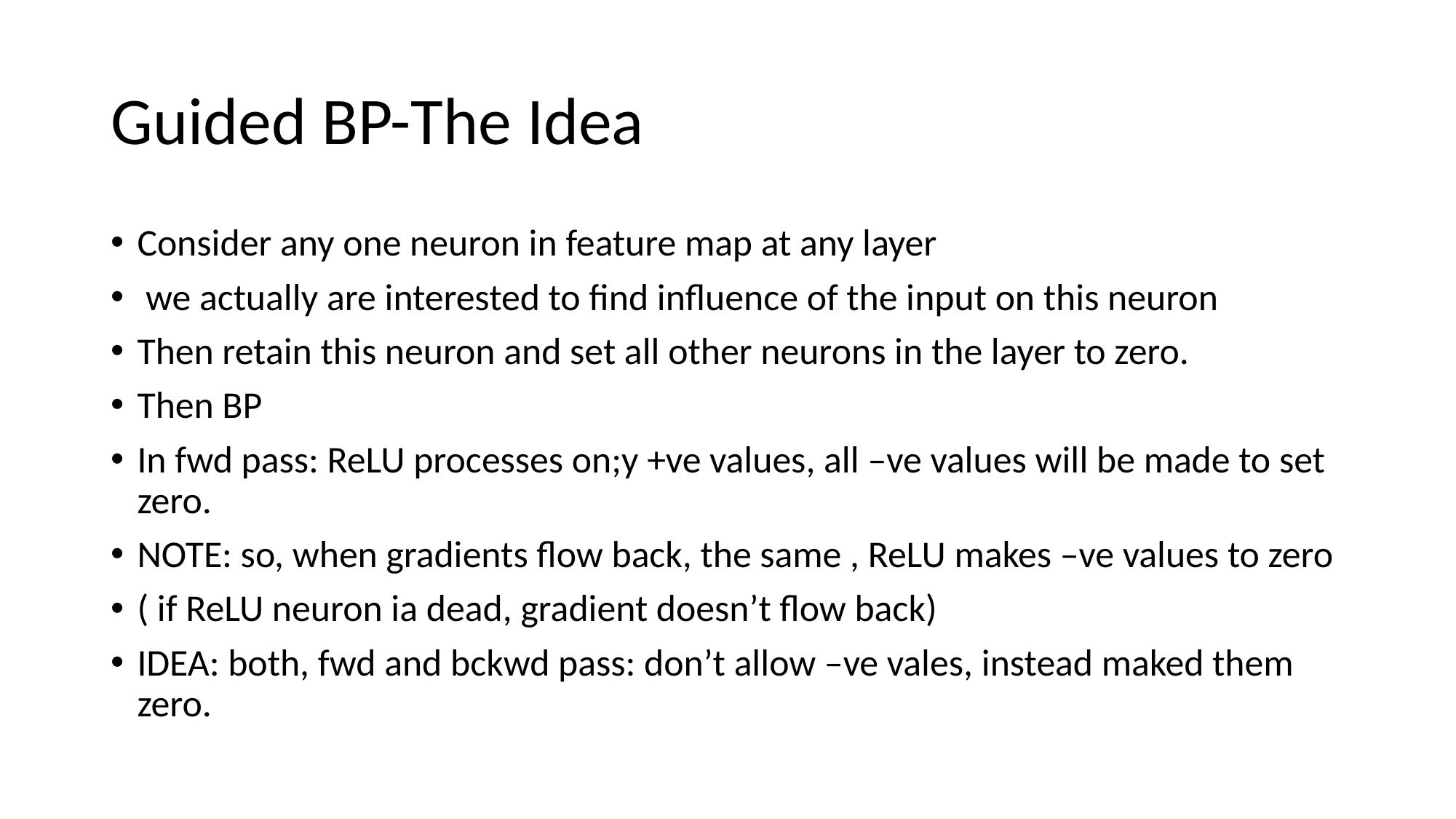

# Guided BP-The Idea
Consider any one neuron in feature map at any layer
 we actually are interested to find influence of the input on this neuron
Then retain this neuron and set all other neurons in the layer to zero.
Then BP
In fwd pass: ReLU processes on;y +ve values, all –ve values will be made to set zero.
NOTE: so, when gradients flow back, the same , ReLU makes –ve values to zero
( if ReLU neuron ia dead, gradient doesn’t flow back)
IDEA: both, fwd and bckwd pass: don’t allow –ve vales, instead maked them zero.